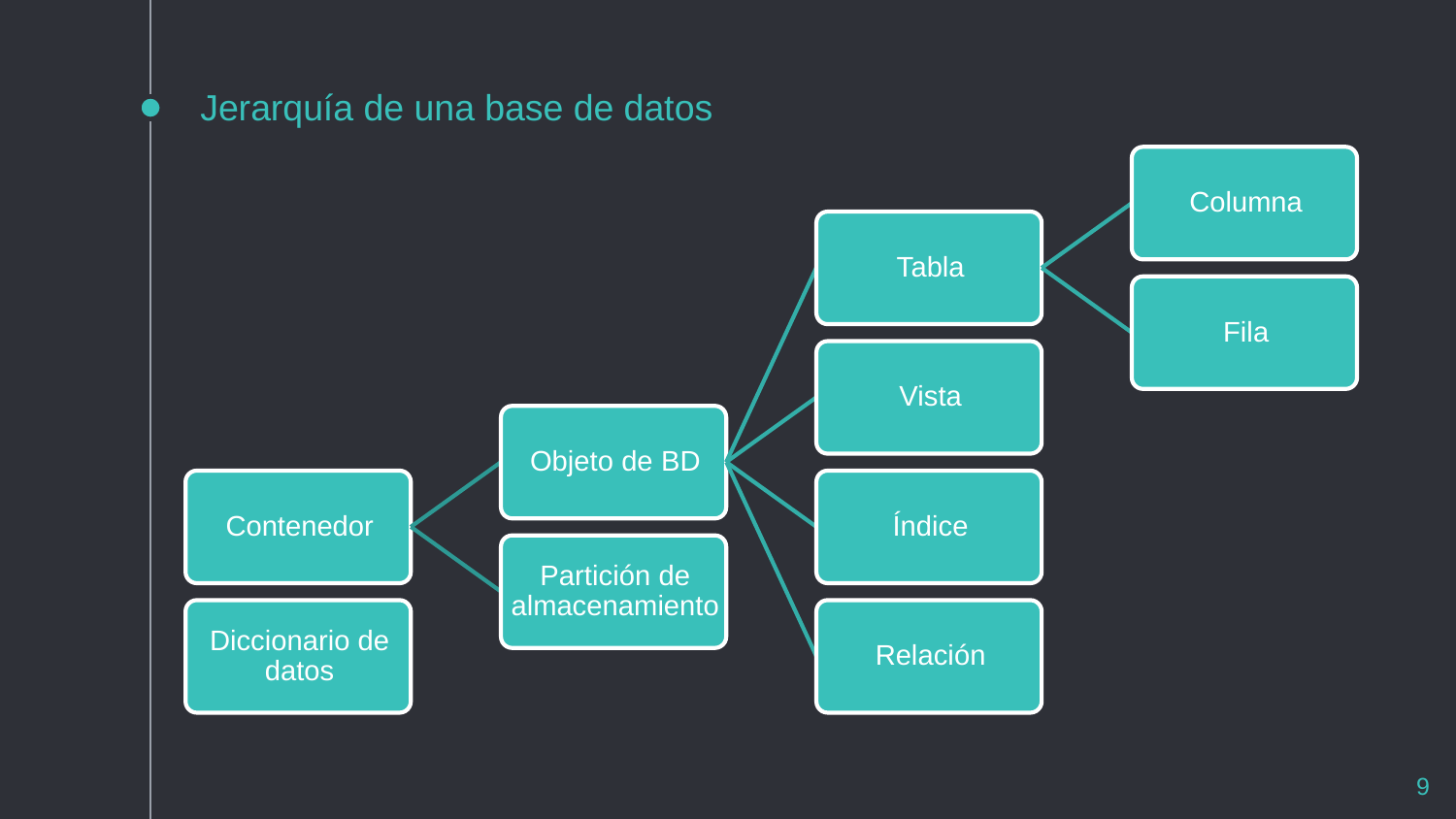

# Jerarquía de una base de datos
Contenedor

Objeto de BD

Tabla

Columna

Fila

Vista

Índice

Relación

Partición de almacenamiento
Diccionario de datos
9